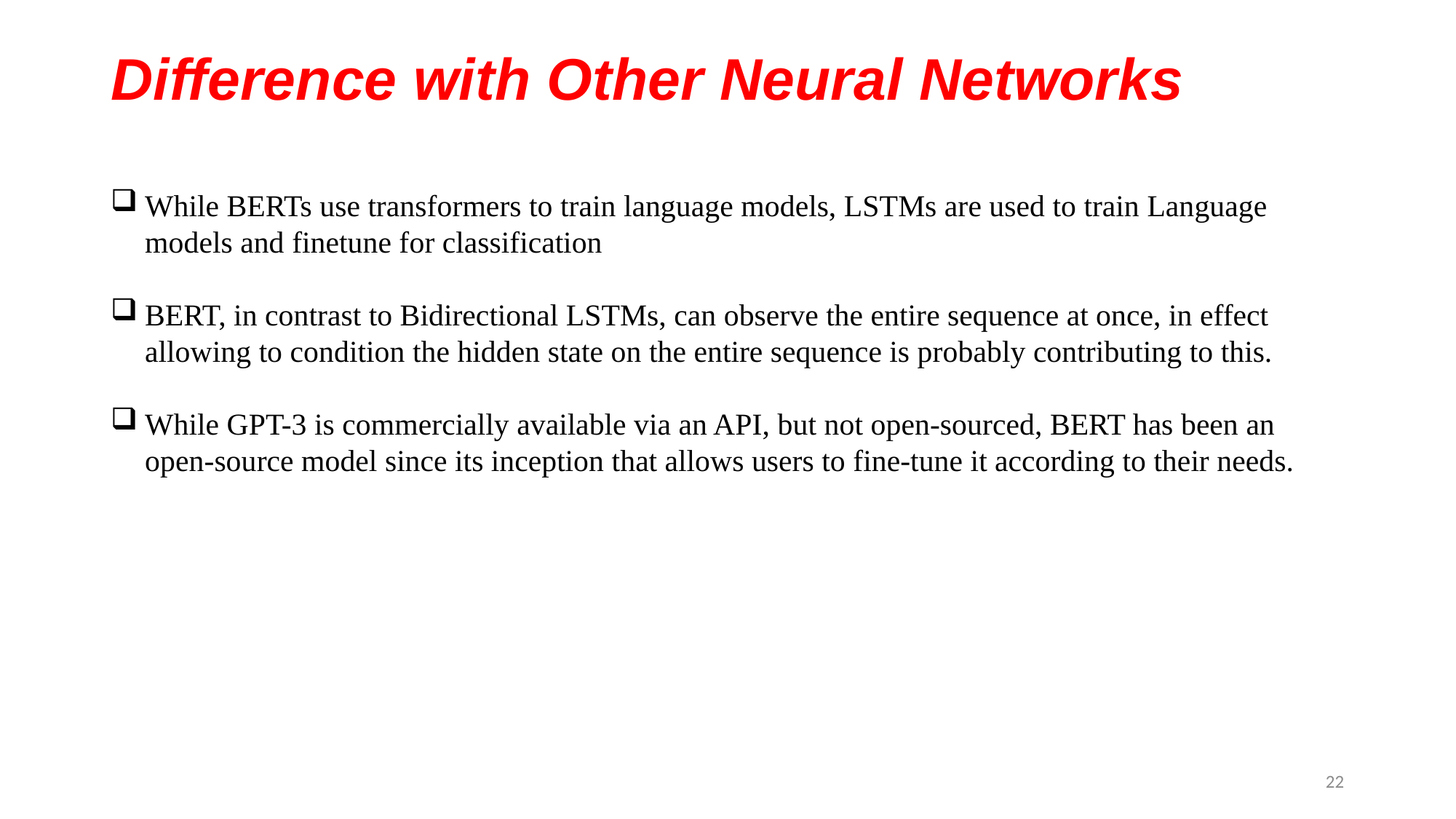

# Difference with Other Neural Networks
While BERTs use transformers to train language models, LSTMs are used to train Language models and finetune for classification
BERT, in contrast to Bidirectional LSTMs, can observe the entire sequence at once, in effect allowing to condition the hidden state on the entire sequence is probably contributing to this.
While GPT-3 is commercially available via an API, but not open-sourced, BERT has been an open-source model since its inception that allows users to fine-tune it according to their needs.

22